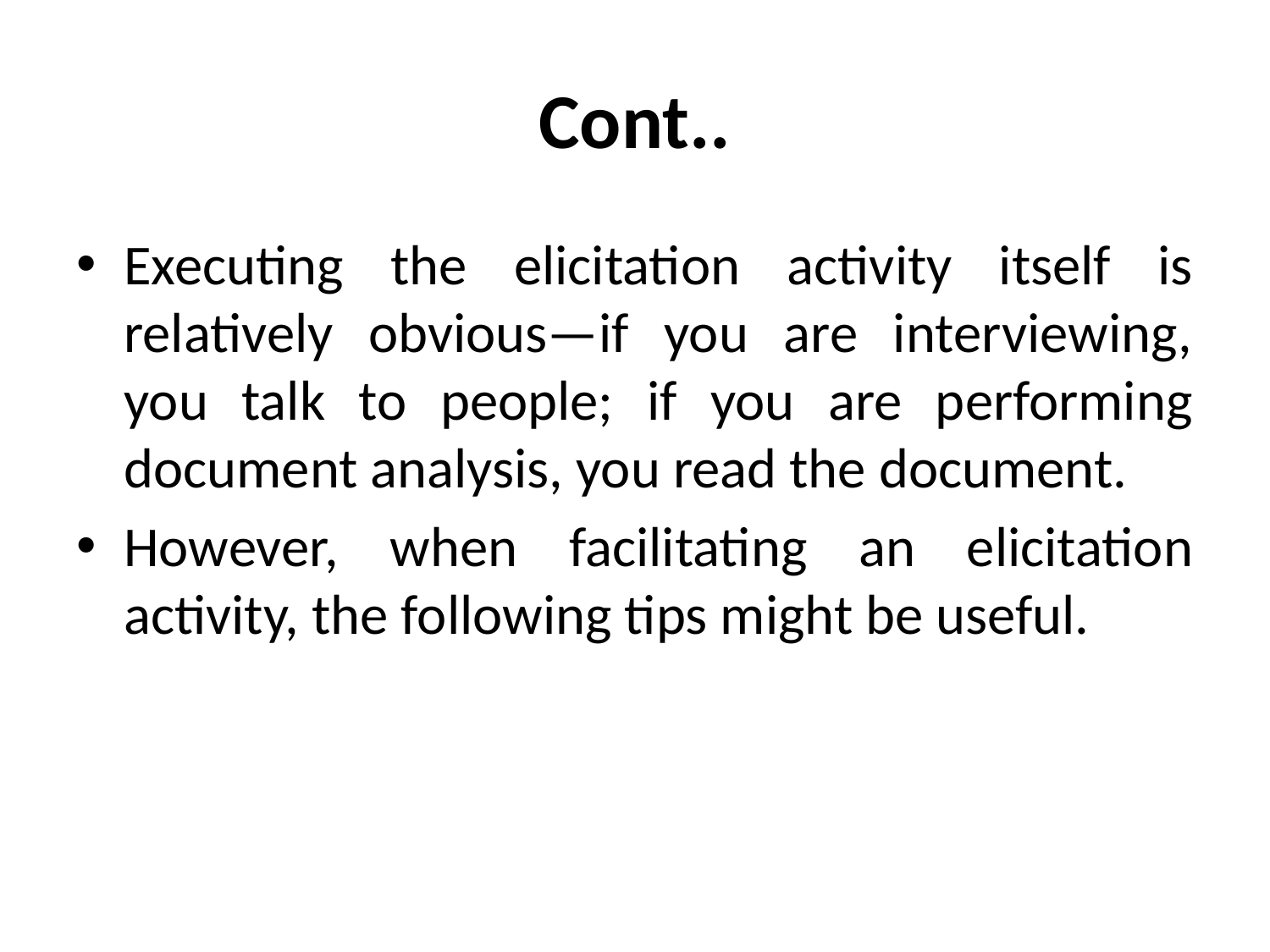

# Cont..
Executing the elicitation activity itself is relatively obvious—if you are interviewing, you talk to people; if you are performing document analysis, you read the document.
However, when facilitating an elicitation activity, the following tips might be useful.